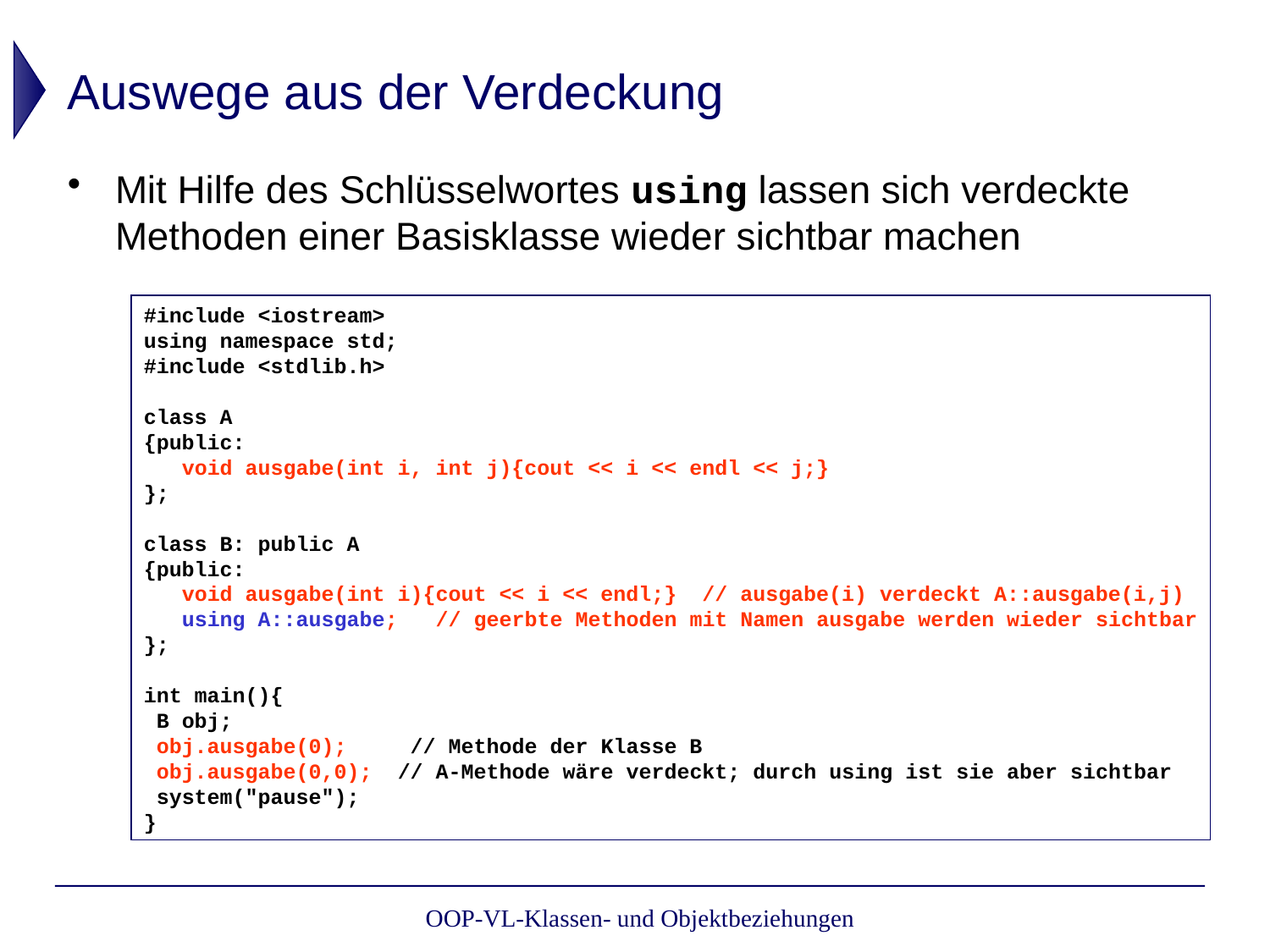

# Auswege aus der Verdeckung
Mit Hilfe des Schlüsselwortes using lassen sich verdeckte Methoden einer Basisklasse wieder sichtbar machen
#include <iostream>
using namespace std;
#include <stdlib.h>

class A
{public:
   void ausgabe(int i, int j){cout << i << endl << j;}
};

class B: public A
{public:
   void ausgabe(int i){cout << i << endl;}  // ausgabe(i) verdeckt A::ausgabe(i,j)
   using A::ausgabe;   // geerbte Methoden mit Namen ausgabe werden wieder sichtbar
};

int main(){
 B obj;
 obj.ausgabe(0);     // Methode der Klasse B
 obj.ausgabe(0,0);  // A-Methode wäre verdeckt; durch using ist sie aber sichtbar
 system("pause");
}
OOP-VL-Klassen- und Objektbeziehungen